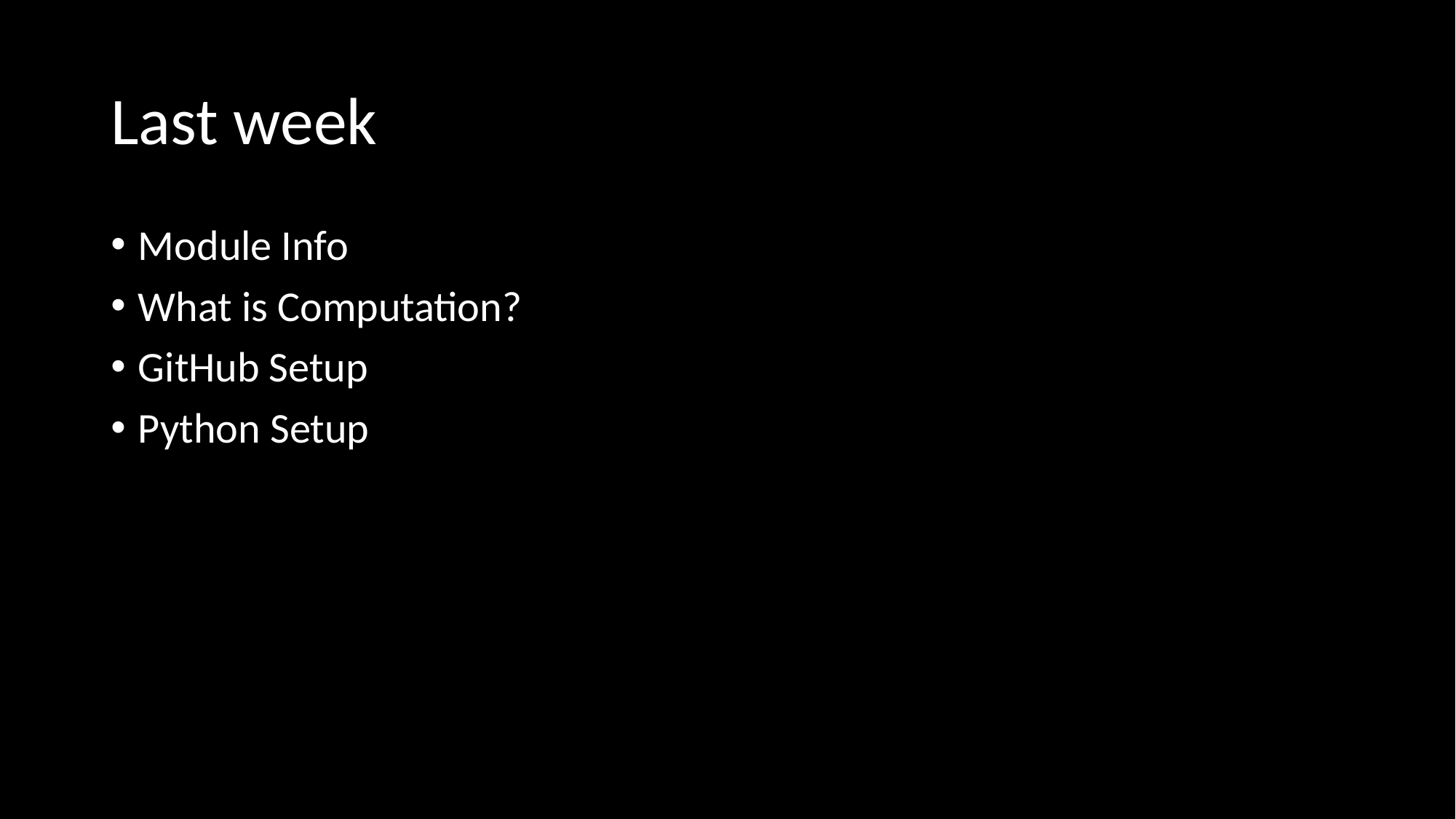

# Last week
Module Info
What is Computation?
GitHub Setup
Python Setup